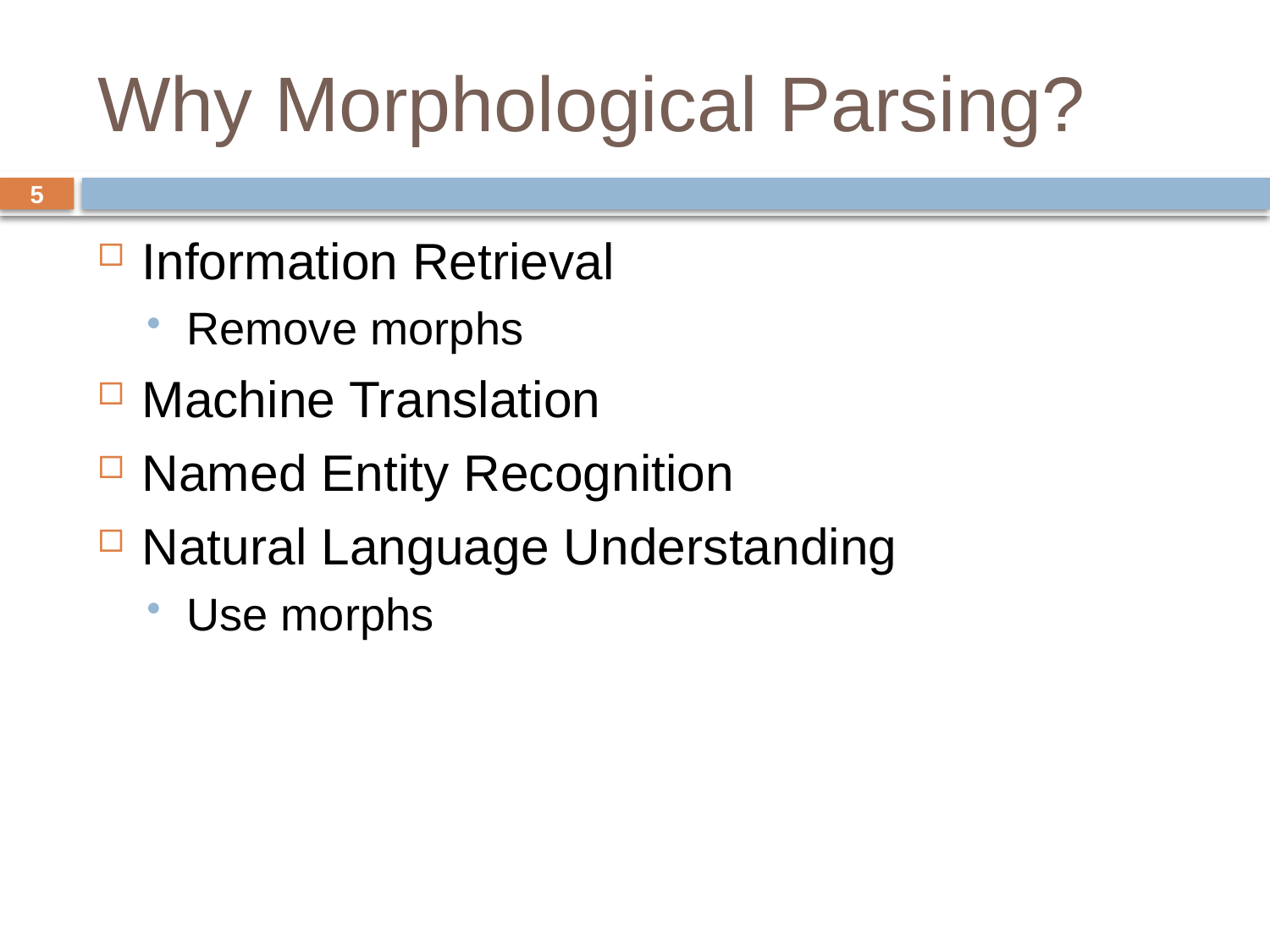

# Why Morphological Parsing?
5
Information Retrieval
Remove morphs
Machine Translation
Named Entity Recognition
Natural Language Understanding
Use morphs